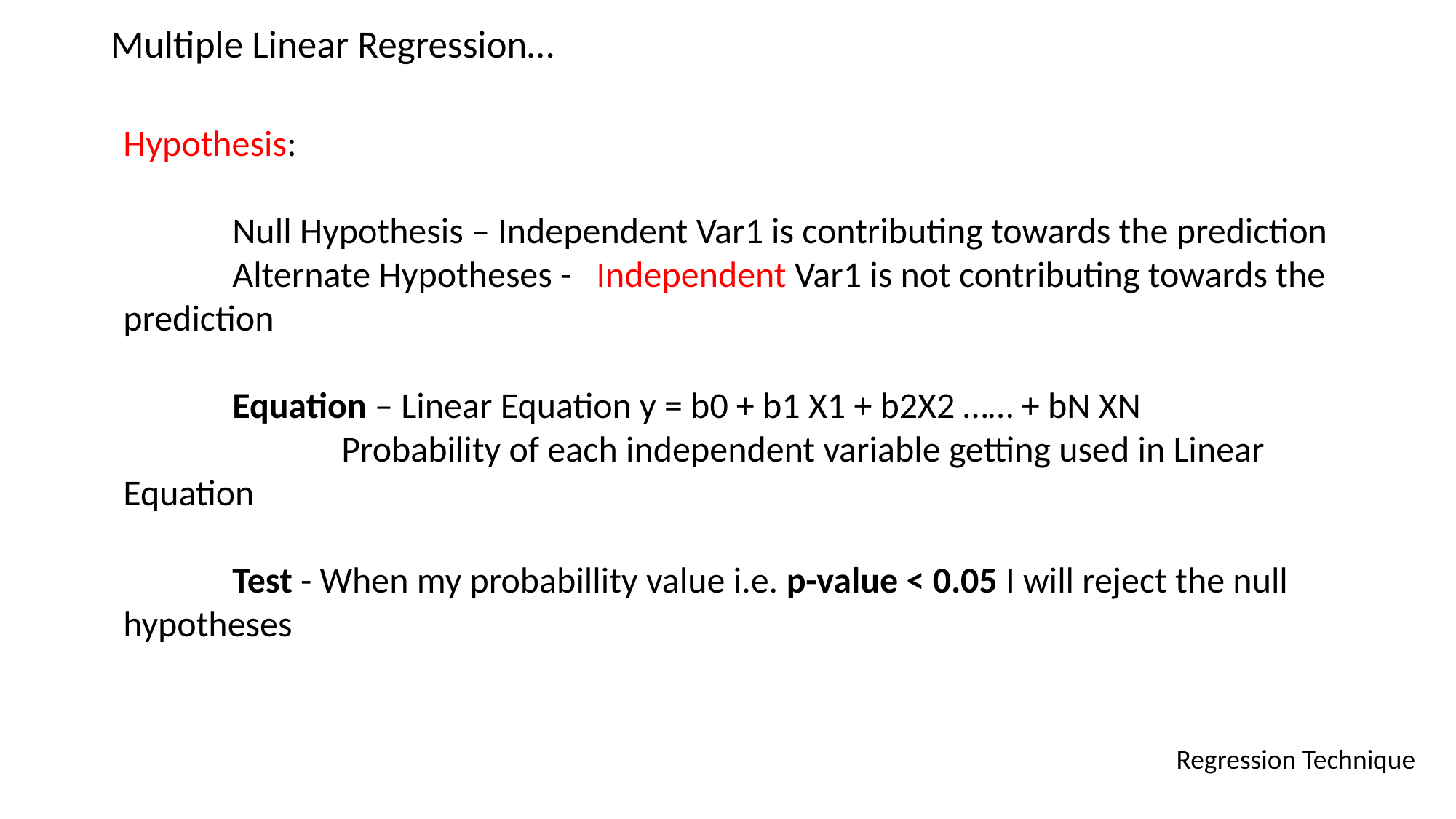

# Multiple Linear Regression…
Hypothesis:

	Null Hypothesis – Independent Var1 is contributing towards the prediction
	Alternate Hypotheses -   Independent Var1 is not contributing towards the prediction

	Equation – Linear Equation y = b0 + b1 X1 + b2X2 …… + bN XN
		Probability of each independent variable getting used in Linear Equation

	Test - When my probabillity value i.e. p-value < 0.05 I will reject the null hypotheses

Regression Technique